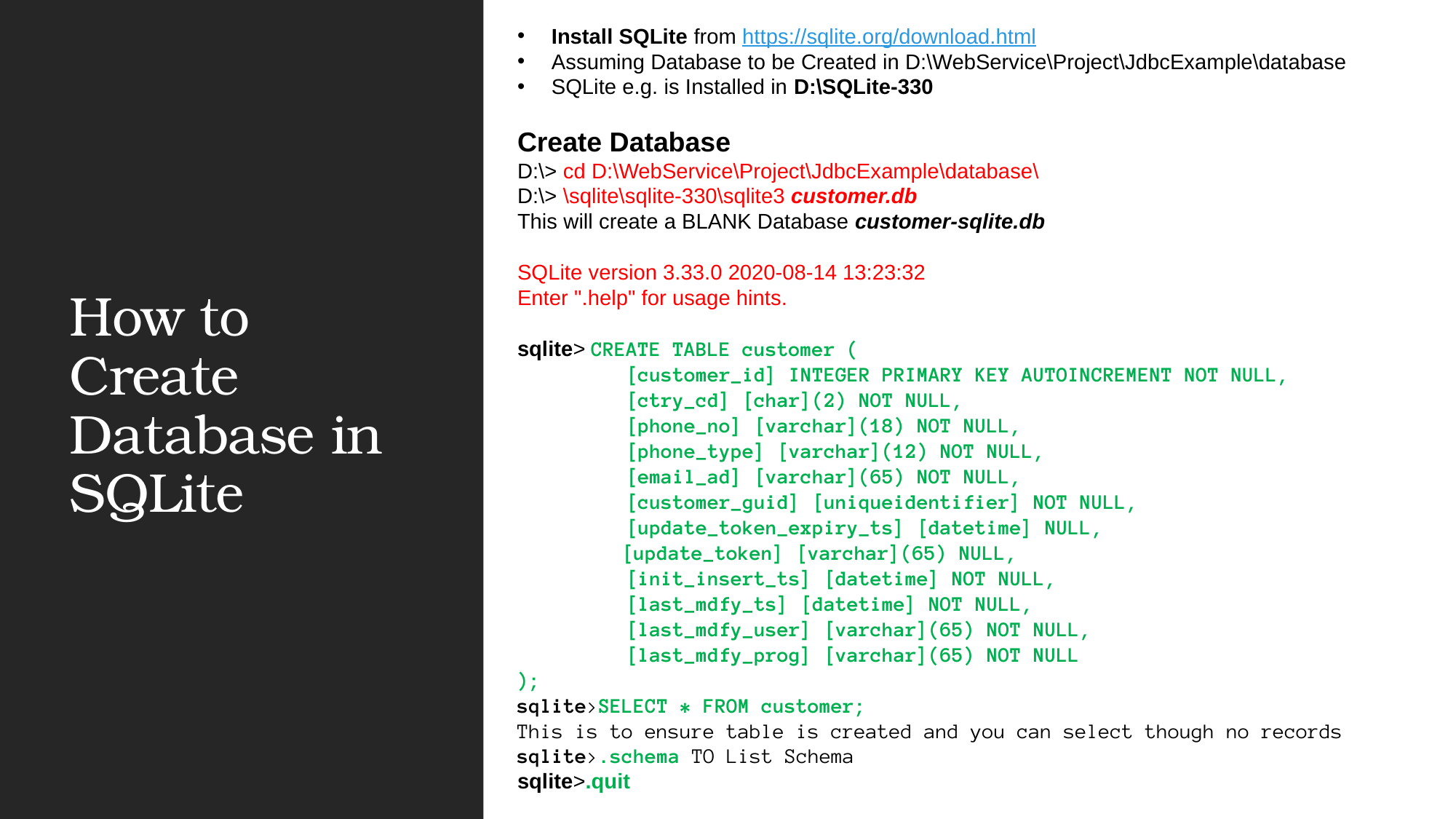

Install SQLite from https://sqlite.org/download.html
Assuming Database to be Created in D:\WebService\Project\JdbcExample\database
SQLite e.g. is Installed in D:\SQLite-330

Create Database
D:\> cd D:\WebService\Project\JdbcExample\database\
D:\> \sqlite\sqlite-330\sqlite3 customer.db
This will create a BLANK Database customer-sqlite.db

SQLite version 3.33.0 2020-08-14 13:23:32
Enter ".help" for usage hints.

sqlite> CREATE TABLE customer (
	[customer_id] INTEGER PRIMARY KEY AUTOINCREMENT NOT NULL,
	[ctry_cd] [char](2) NOT NULL,
	[phone_no] [varchar](18) NOT NULL,
	[phone_type] [varchar](12) NOT NULL,
	[email_ad] [varchar](65) NOT NULL,
	[customer_guid] [uniqueidentifier] NOT NULL,
	[update_token_expiry_ts] [datetime] NULL,
         [update_token] [varchar](65) NULL,
	[init_insert_ts] [datetime] NOT NULL,
	[last_mdfy_ts] [datetime] NOT NULL,
	[last_mdfy_user] [varchar](65) NOT NULL,
	[last_mdfy_prog] [varchar](65) NOT NULL
);
sqlite>SELECT * FROM customer;
This is to ensure table is created and you can select though no records
sqlite>.schema TO List Schema
sqlite>.quit

# How to Create Database in SQLite